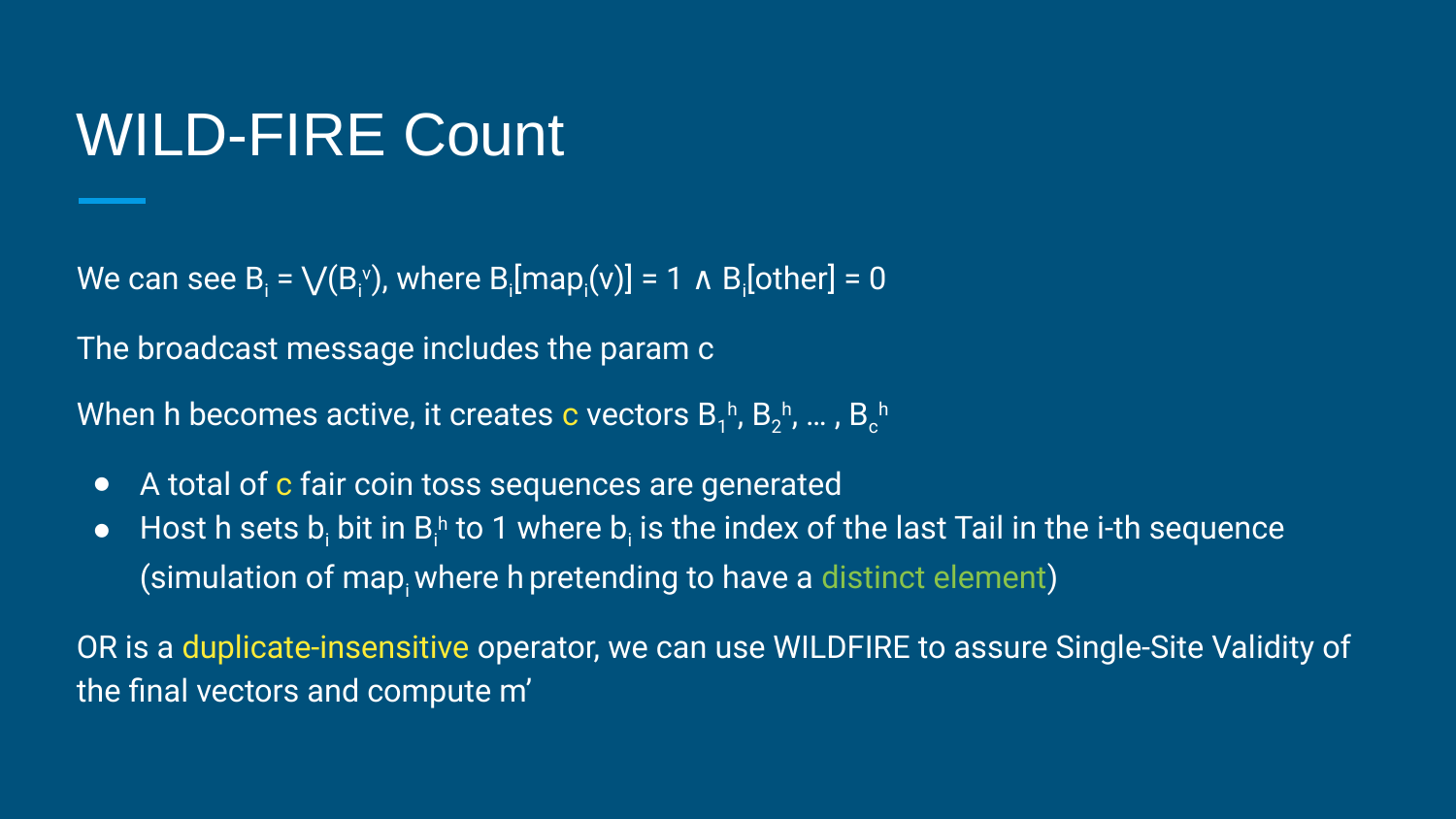

# WILD-FIRE Count
We can see Bi = ⋁(Biv), where Bi[mapi(v)] = 1 ∧ Bi[other] = 0
The broadcast message includes the param c
When h becomes active, it creates c vectors B1h, B2h, … , Bch
A total of c fair coin toss sequences are generated
Host h sets bi bit in Bih to 1 where bi is the index of the last Tail in the i-th sequence (simulation of mapi where h pretending to have a distinct element)
OR is a duplicate-insensitive operator, we can use WILDFIRE to assure Single-Site Validity of the final vectors and compute m’